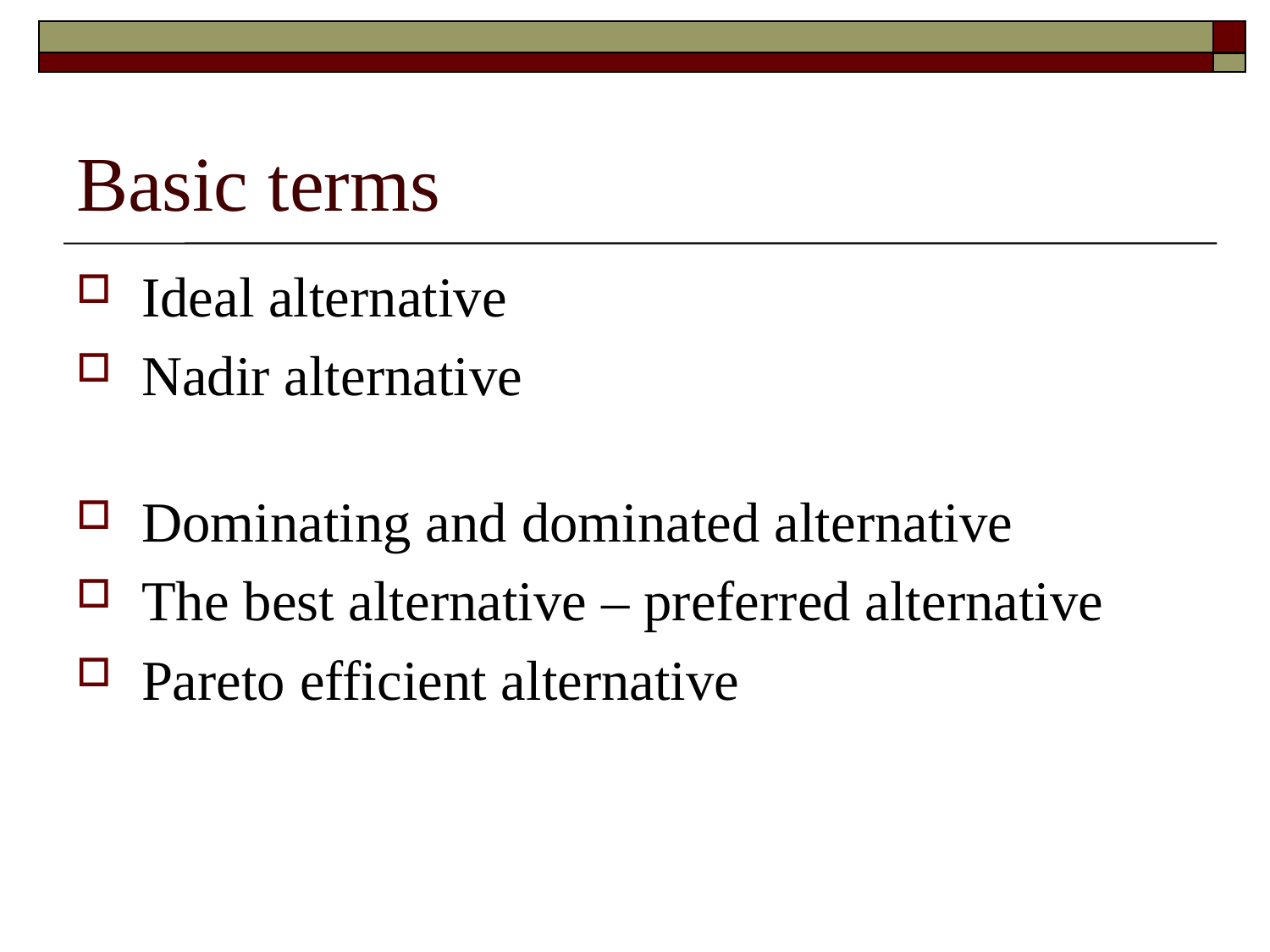

# Basic terms
Ideal alternative
Nadir alternative
Dominating and dominated alternative
The best alternative – preferred alternative
Pareto efficient alternative